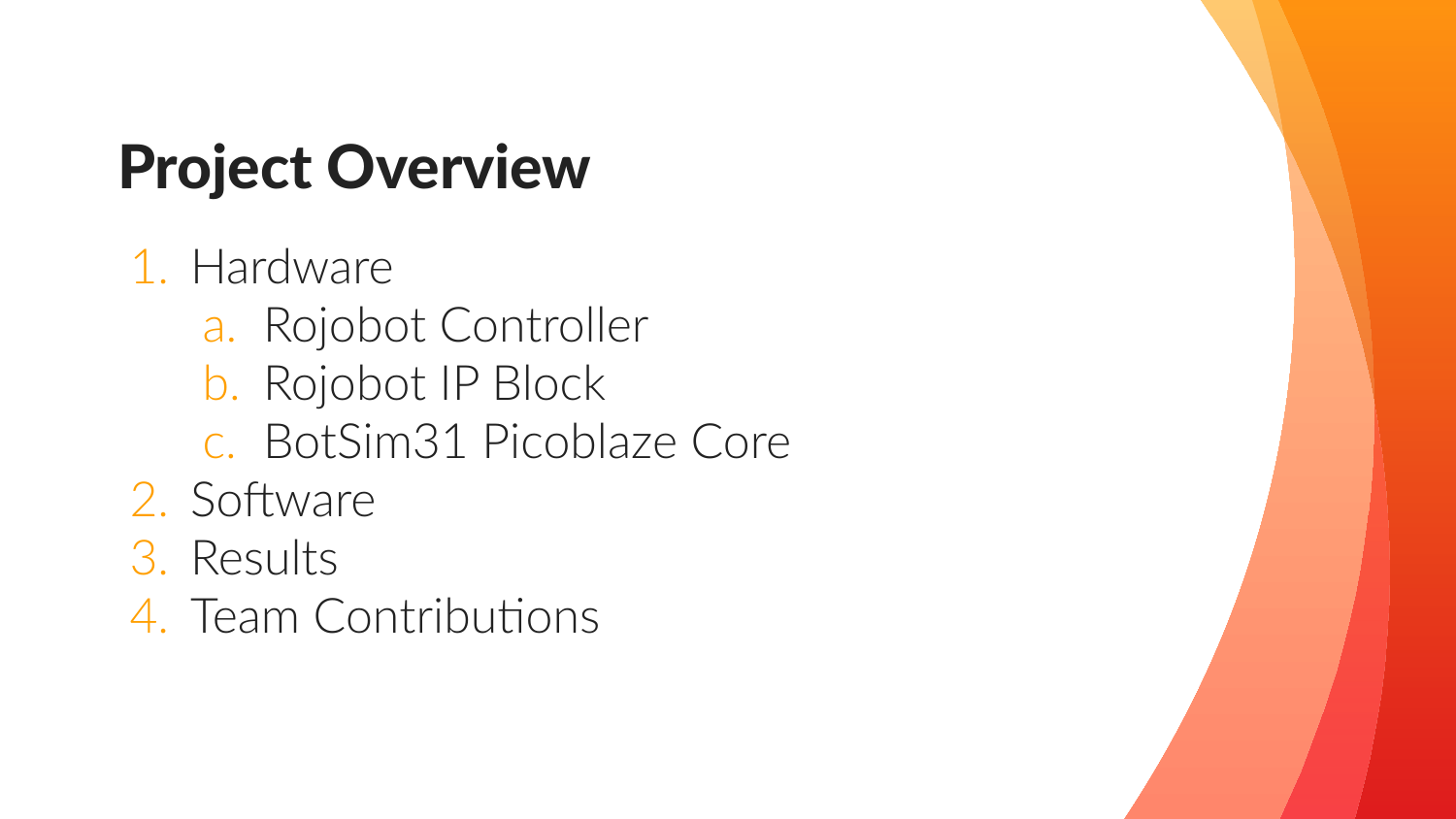

# Project Overview
Hardware
Rojobot Controller
Rojobot IP Block
BotSim31 Picoblaze Core
Software
Results
Team Contributions